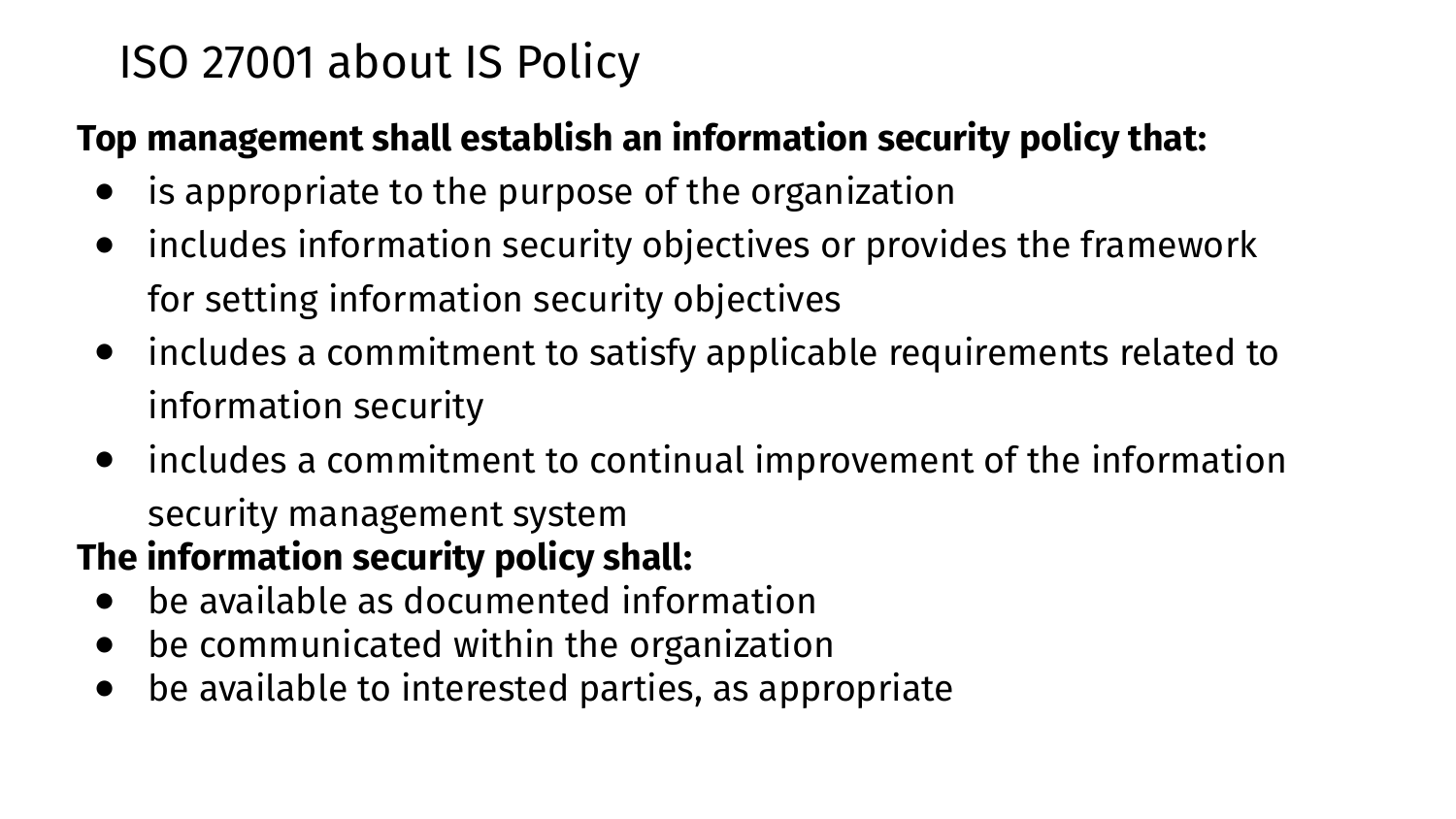

# ISO 27001 about IS Policy
Top management shall establish an information security policy that:
is appropriate to the purpose of the organization
includes information security objectives or provides the framework for setting information security objectives
includes a commitment to satisfy applicable requirements related to  information security
includes a commitment to continual improvement of the information  security management system
The information security policy shall:
be available as documented information
be communicated within the organization
be available to interested parties, as appropriate